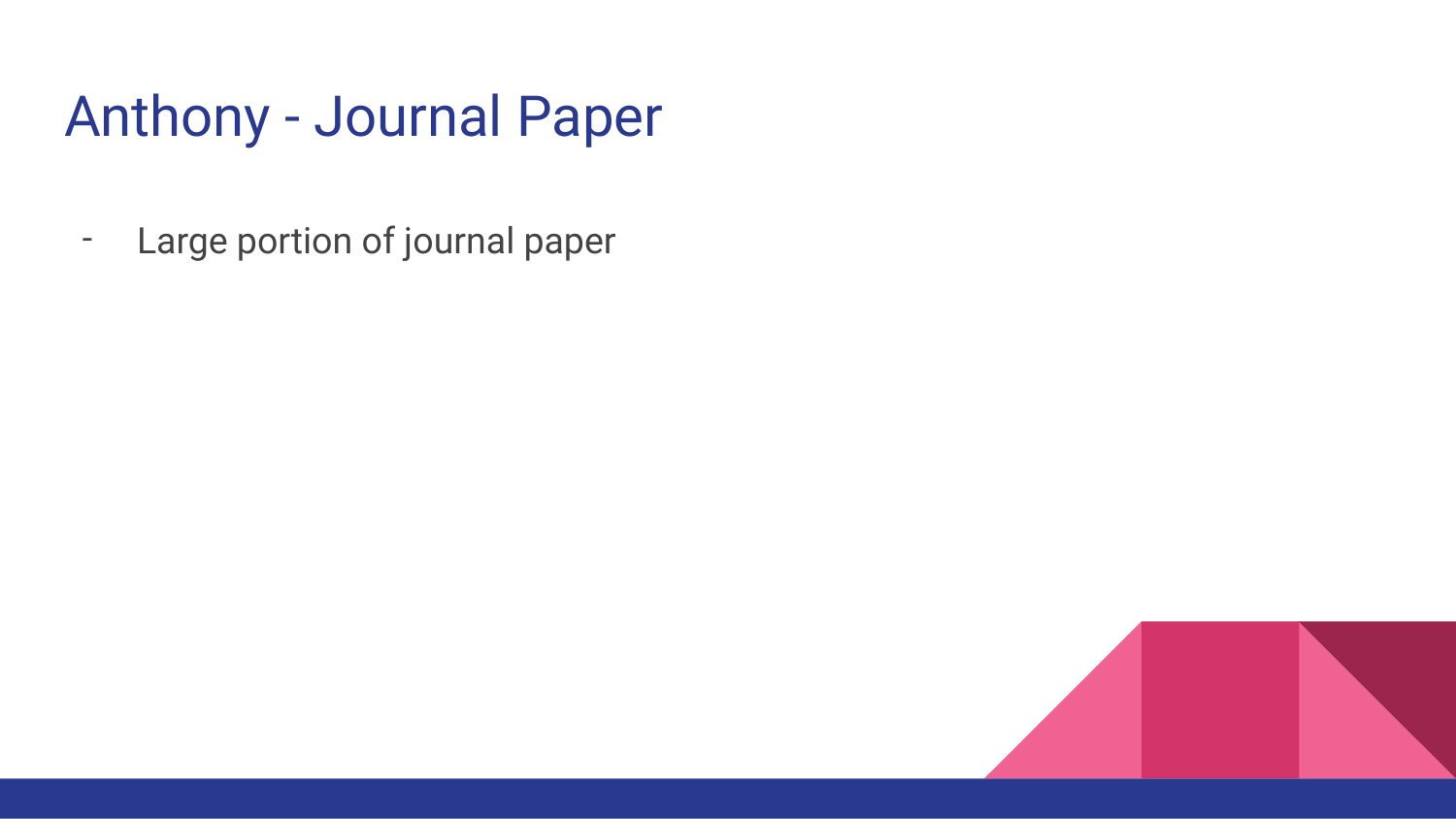

# Anthony - Journal Paper
Large portion of journal paper